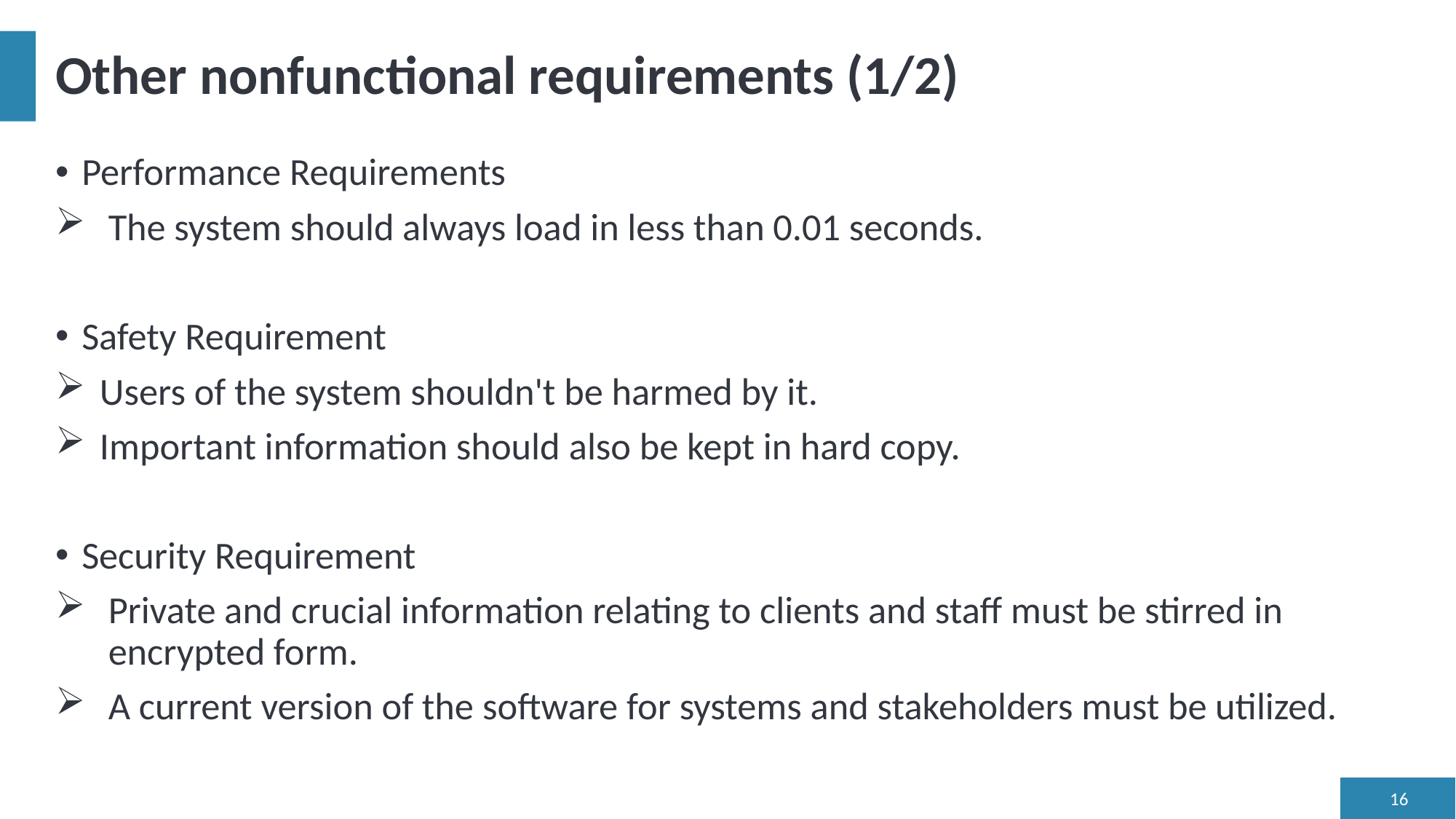

# Other nonfunctional requirements (1/2)
Performance Requirements
The system should always load in less than 0.01 seconds.

Safety Requirement
  Users of the system shouldn't be harmed by it.
  Important information should also be kept in hard copy.

Security Requirement
Private and crucial information relating to clients and staff must be stirred in encrypted form.
A current version of the software for systems and stakeholders must be utilized.
16